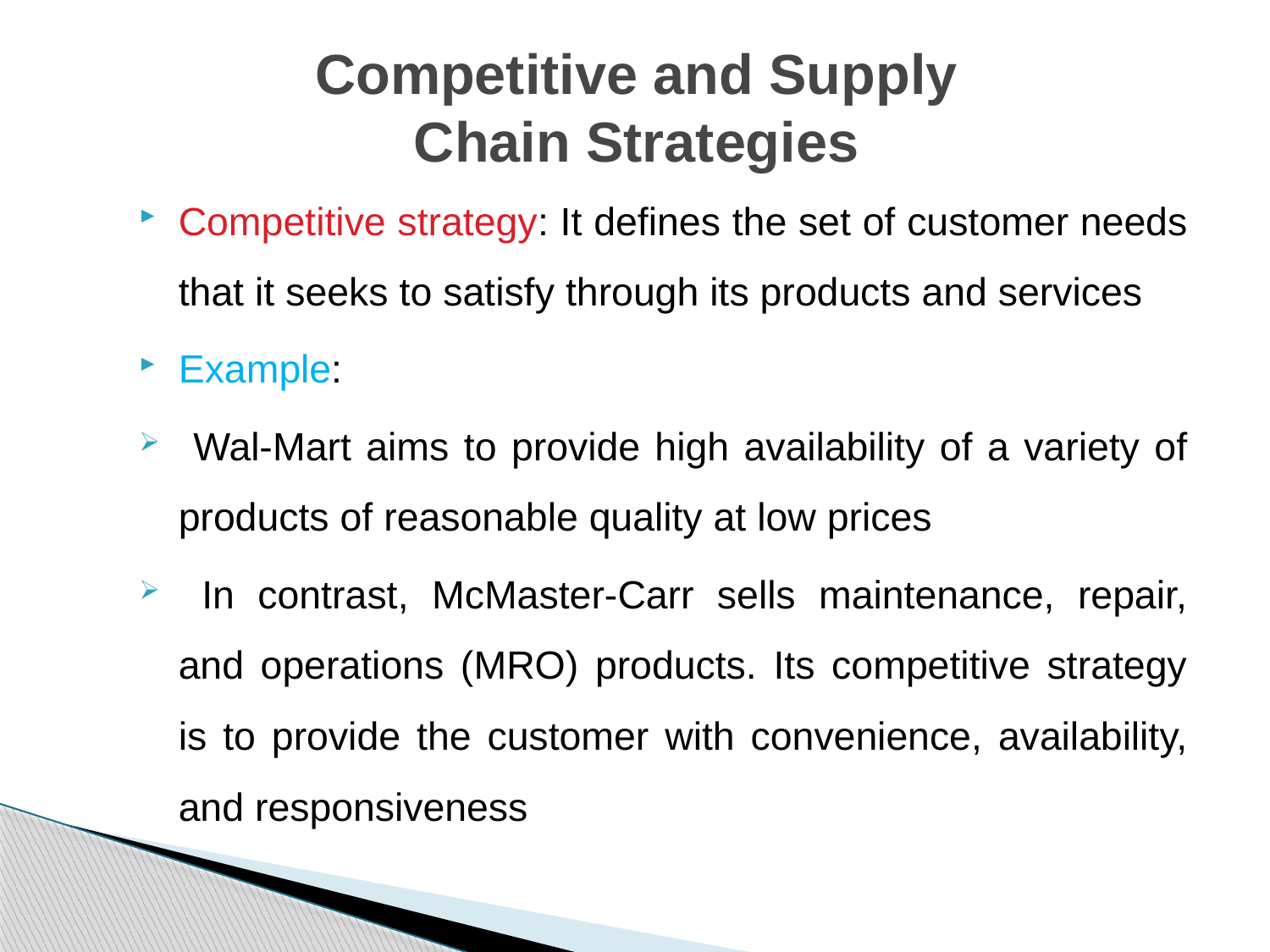

# Competitive and Supply Chain Strategies
Competitive strategy: It defines the set of customer needs that it seeks to satisfy through its products and services
Example:
 Wal-Mart aims to provide high availability of a variety of products of reasonable quality at low prices
 In contrast, McMaster-Carr sells maintenance, repair, and operations (MRO) products. Its competitive strategy is to provide the customer with convenience, availability, and responsiveness